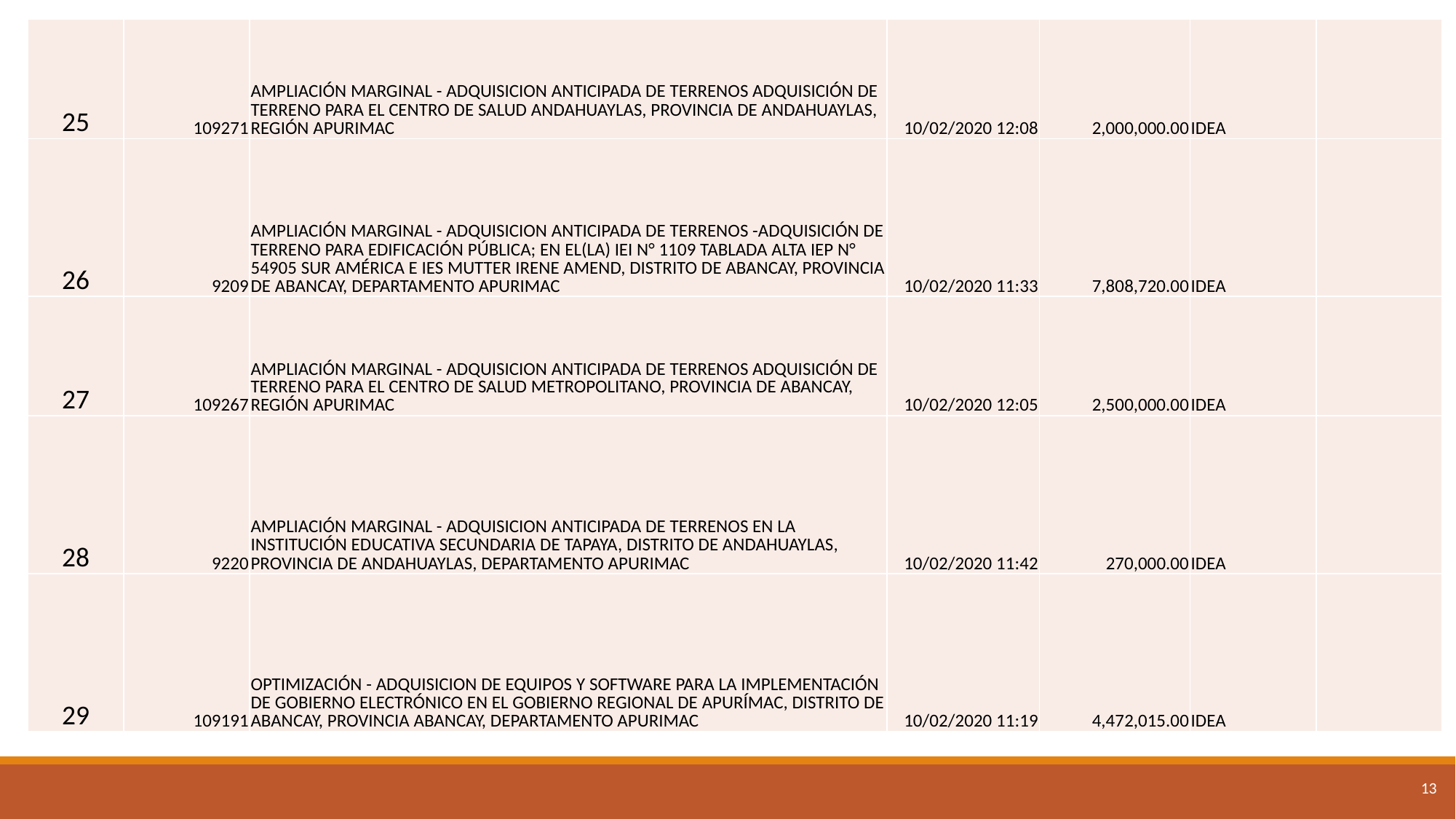

| 25 | 109271 | AMPLIACIÓN MARGINAL - ADQUISICION ANTICIPADA DE TERRENOS ADQUISICIÓN DE TERRENO PARA EL CENTRO DE SALUD ANDAHUAYLAS, PROVINCIA DE ANDAHUAYLAS, REGIÓN APURIMAC | 10/02/2020 12:08 | 2,000,000.00 | IDEA |  |
| --- | --- | --- | --- | --- | --- | --- |
| 26 | 9209 | AMPLIACIÓN MARGINAL - ADQUISICION ANTICIPADA DE TERRENOS -ADQUISICIÓN DE TERRENO PARA EDIFICACIÓN PÚBLICA; EN EL(LA) IEI N° 1109 TABLADA ALTA IEP N° 54905 SUR AMÉRICA E IES MUTTER IRENE AMEND, DISTRITO DE ABANCAY, PROVINCIA DE ABANCAY, DEPARTAMENTO APURIMAC | 10/02/2020 11:33 | 7,808,720.00 | IDEA |  |
| 27 | 109267 | AMPLIACIÓN MARGINAL - ADQUISICION ANTICIPADA DE TERRENOS ADQUISICIÓN DE TERRENO PARA EL CENTRO DE SALUD METROPOLITANO, PROVINCIA DE ABANCAY, REGIÓN APURIMAC | 10/02/2020 12:05 | 2,500,000.00 | IDEA |  |
| 28 | 9220 | AMPLIACIÓN MARGINAL - ADQUISICION ANTICIPADA DE TERRENOS EN LA INSTITUCIÓN EDUCATIVA SECUNDARIA DE TAPAYA, DISTRITO DE ANDAHUAYLAS, PROVINCIA DE ANDAHUAYLAS, DEPARTAMENTO APURIMAC | 10/02/2020 11:42 | 270,000.00 | IDEA |  |
| 29 | 109191 | OPTIMIZACIÓN - ADQUISICION DE EQUIPOS Y SOFTWARE PARA LA IMPLEMENTACIÓN DE GOBIERNO ELECTRÓNICO EN EL GOBIERNO REGIONAL DE APURÍMAC, DISTRITO DE ABANCAY, PROVINCIA ABANCAY, DEPARTAMENTO APURIMAC | 10/02/2020 11:19 | 4,472,015.00 | IDEA |  |
#
13